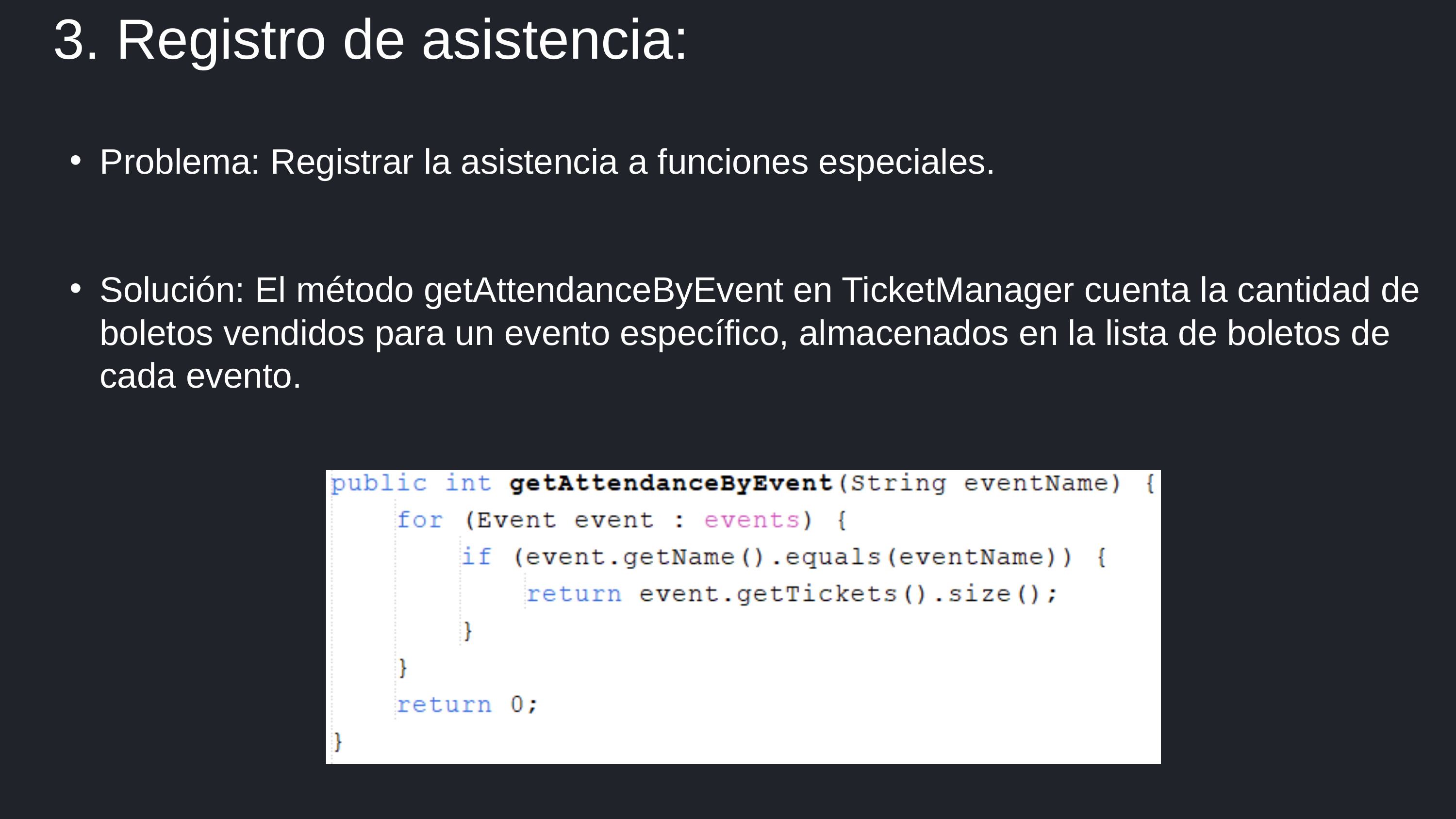

3. Registro de asistencia:
Problema: Registrar la asistencia a funciones especiales.

Solución: El método getAttendanceByEvent en TicketManager cuenta la cantidad de boletos vendidos para un evento específico, almacenados en la lista de boletos de cada evento.